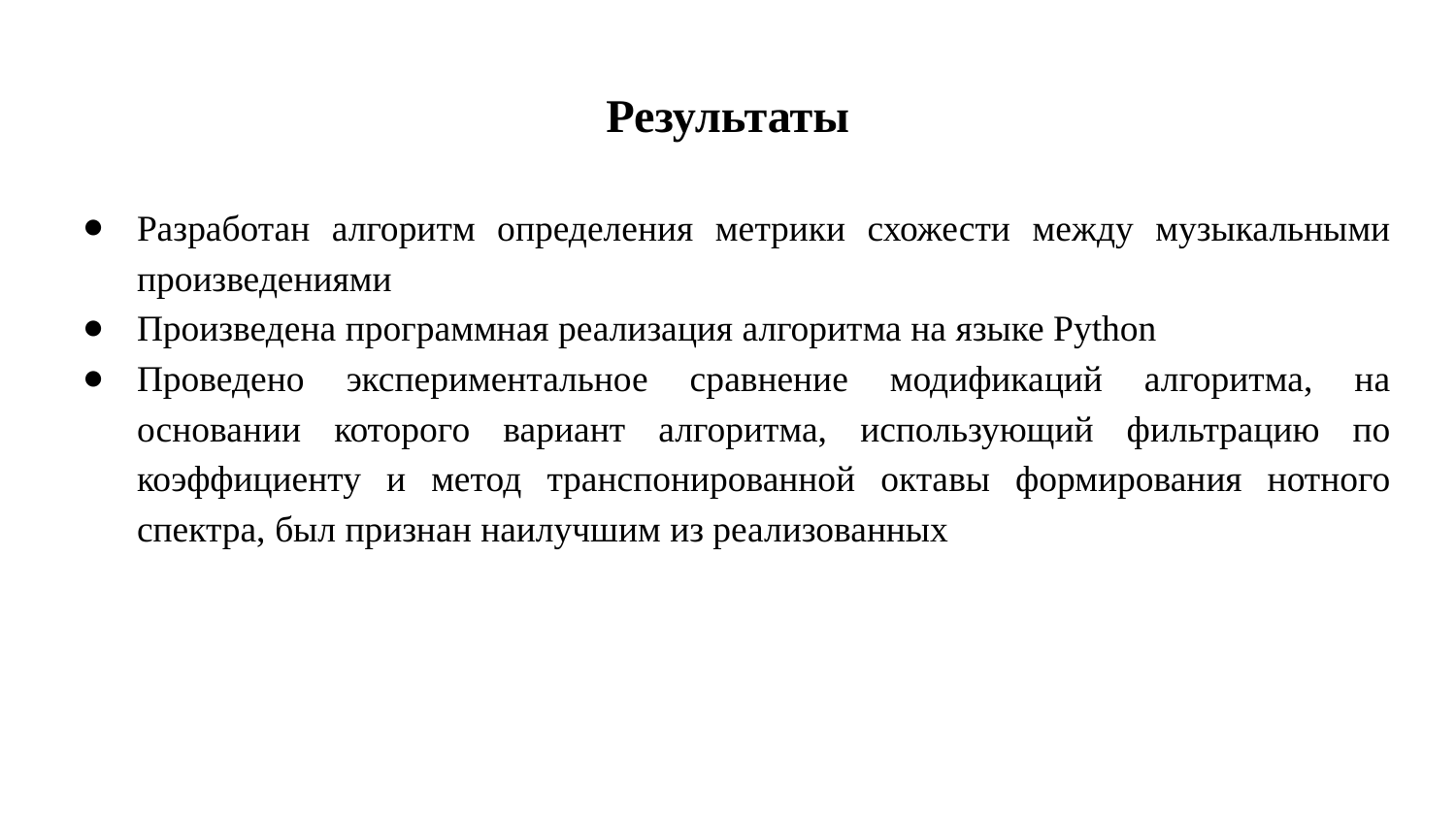

# Результаты
Разработан алгоритм определения метрики схожести между музыкальными произведениями
Произведена программная реализация алгоритма на языке Python
Проведено экспериментальное сравнение модификаций алгоритма, на основании которого вариант алгоритма, использующий фильтрацию по коэффициенту и метод транспонированной октавы формирования нотного спектра, был признан наилучшим из реализованных